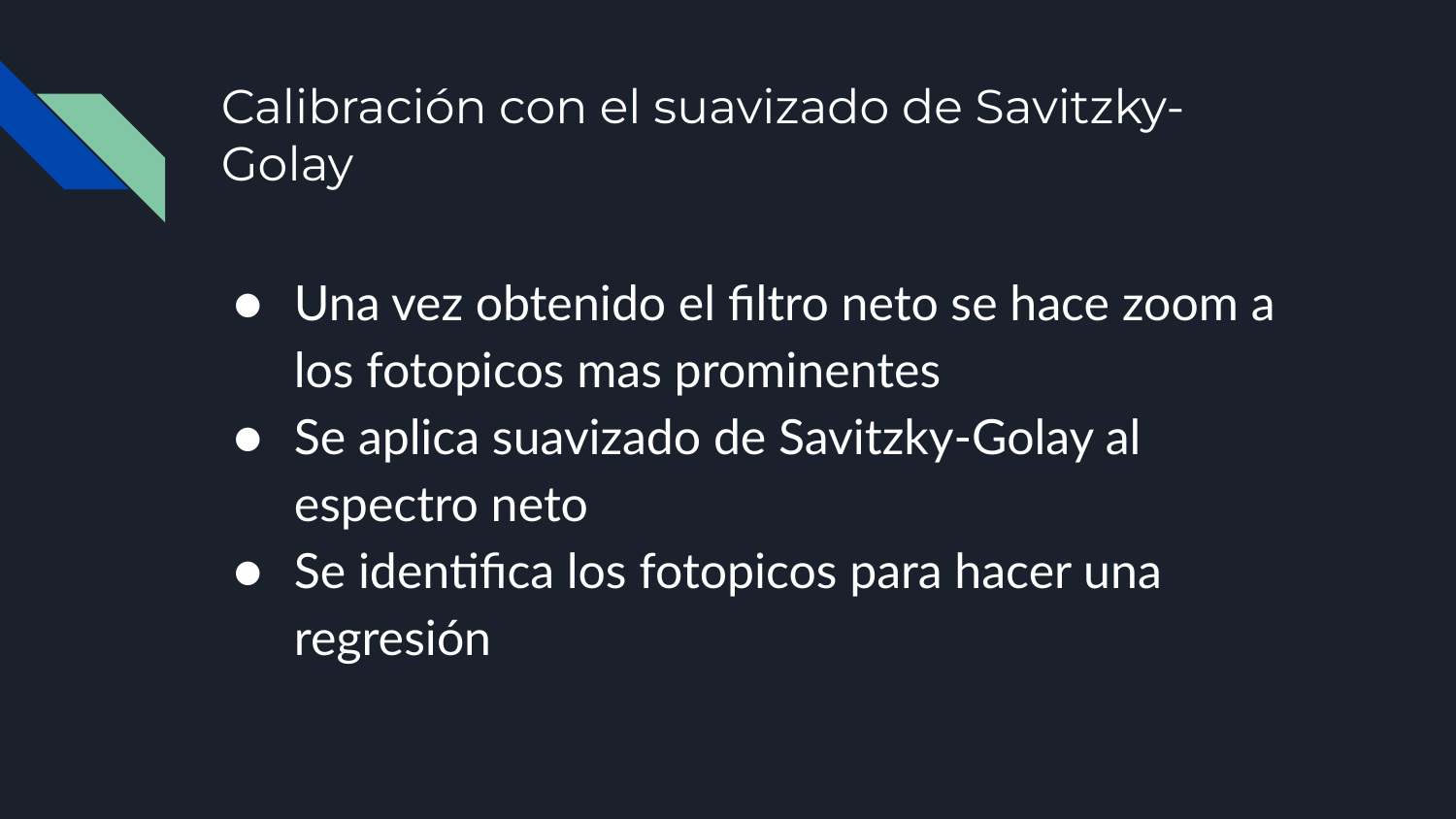

# Calibración con el suavizado de Savitzky-Golay
Una vez obtenido el filtro neto se hace zoom a los fotopicos mas prominentes
Se aplica suavizado de Savitzky-Golay al espectro neto
Se identifica los fotopicos para hacer una regresión